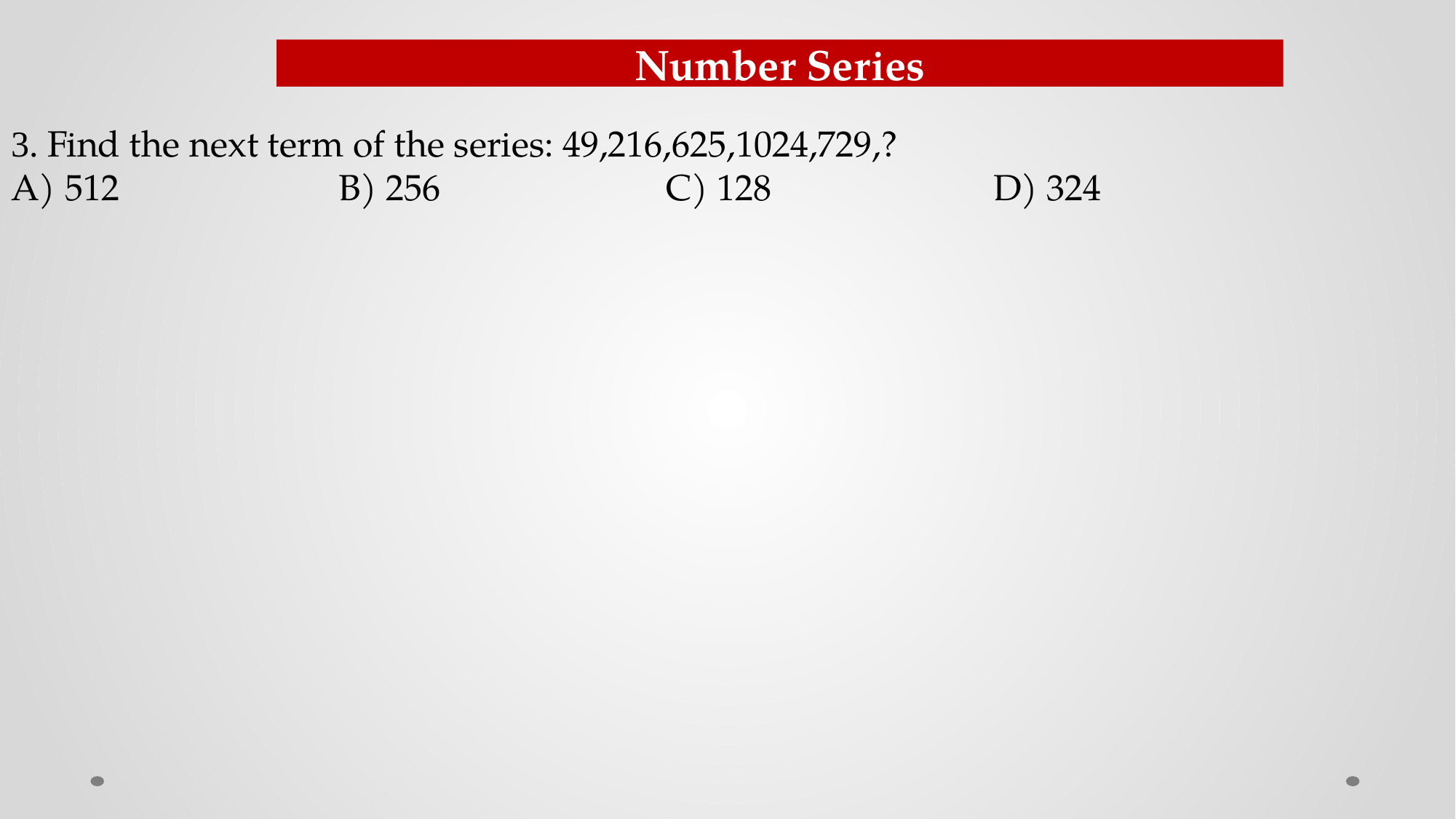

Number Series
3. Find the next term of the series: 49,216,625,1024,729,?
A) 512			B) 256			C) 128			D) 324